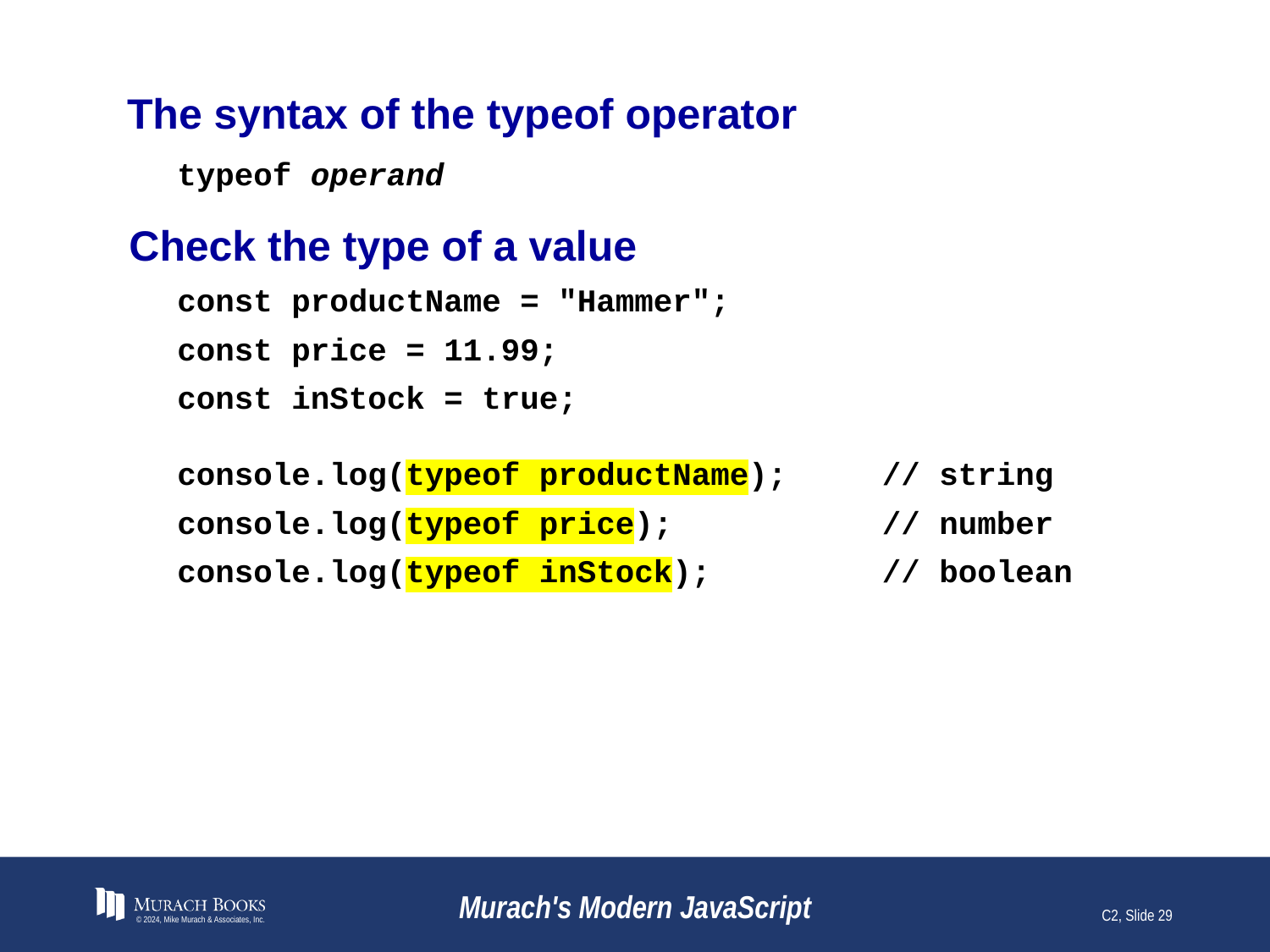

# The syntax of the typeof operator
typeof operand
Check the type of a value
const productName = "Hammer";
const price = 11.99;
const inStock = true;

console.log(typeof productName);     // string
console.log(typeof price);           // number
console.log(typeof inStock);         // boolean

© 2024, Mike Murach & Associates, Inc.
Murach's Modern JavaScript

C2, Slide 29